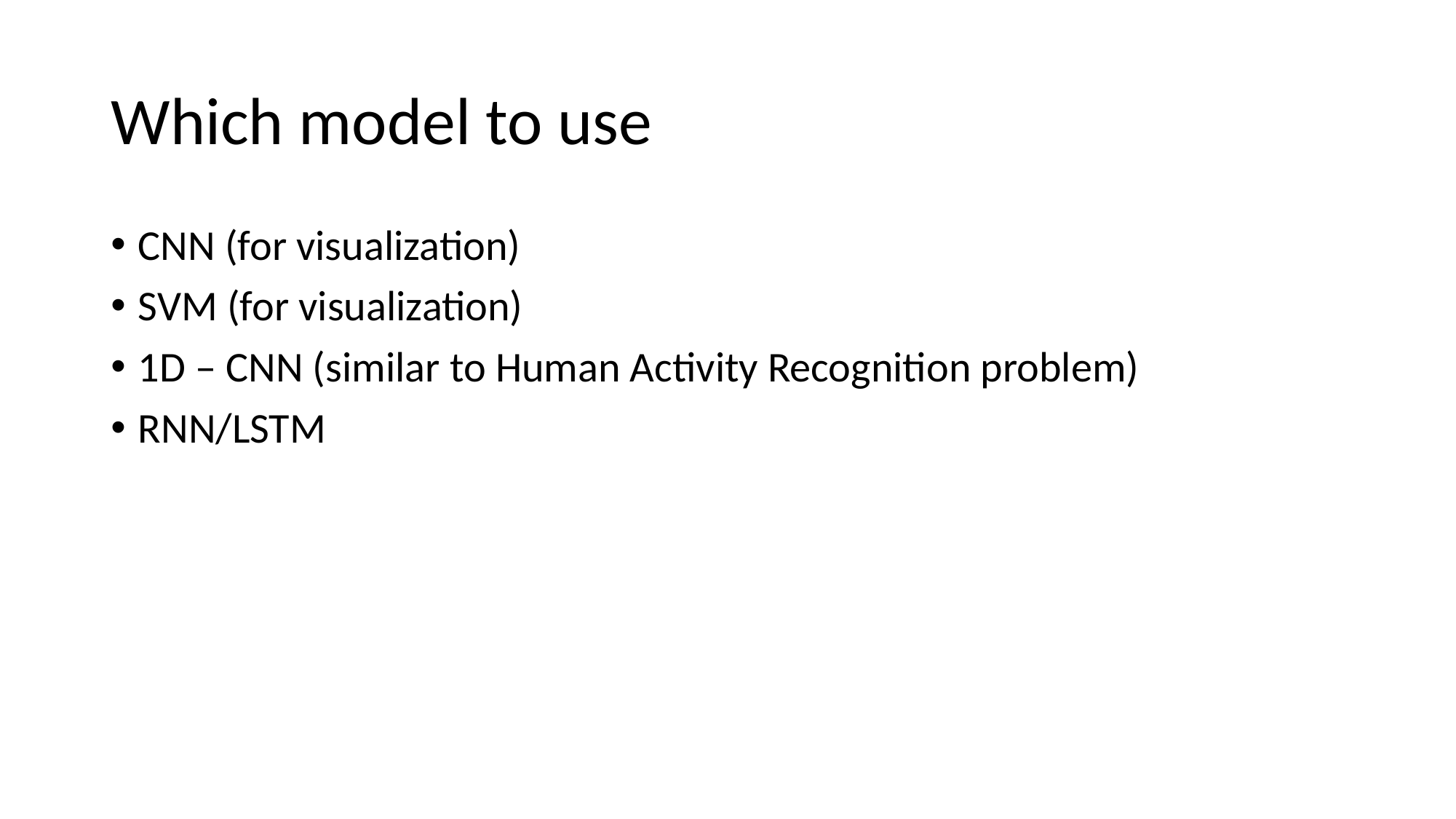

# Which model to use
CNN (for visualization)
SVM (for visualization)
1D – CNN (similar to Human Activity Recognition problem)
RNN/LSTM